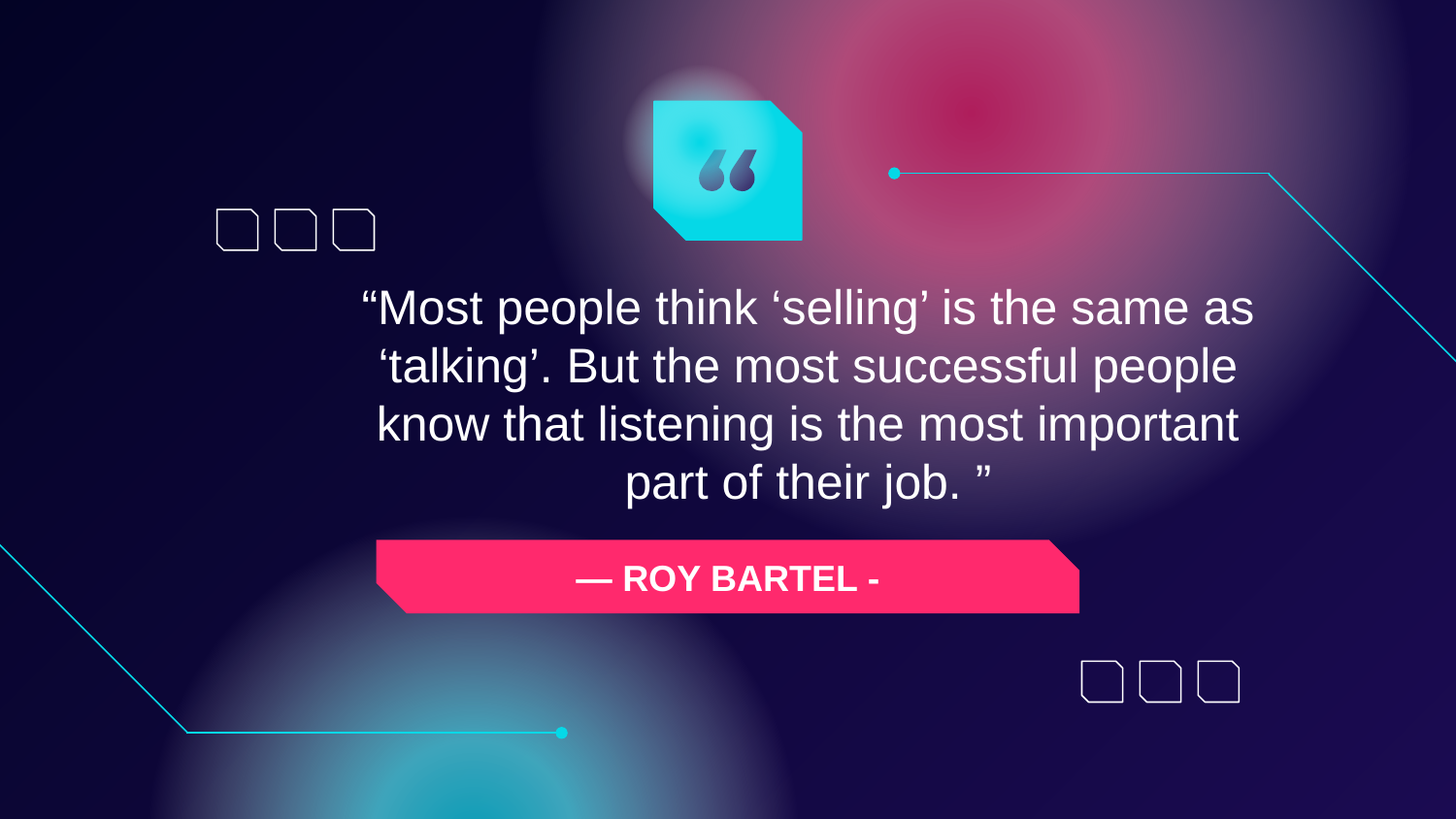

“Most people think ‘selling’ is the same as ‘talking’. But the most successful people know that listening is the most important part of their job. ”

# — ROY BARTEL -